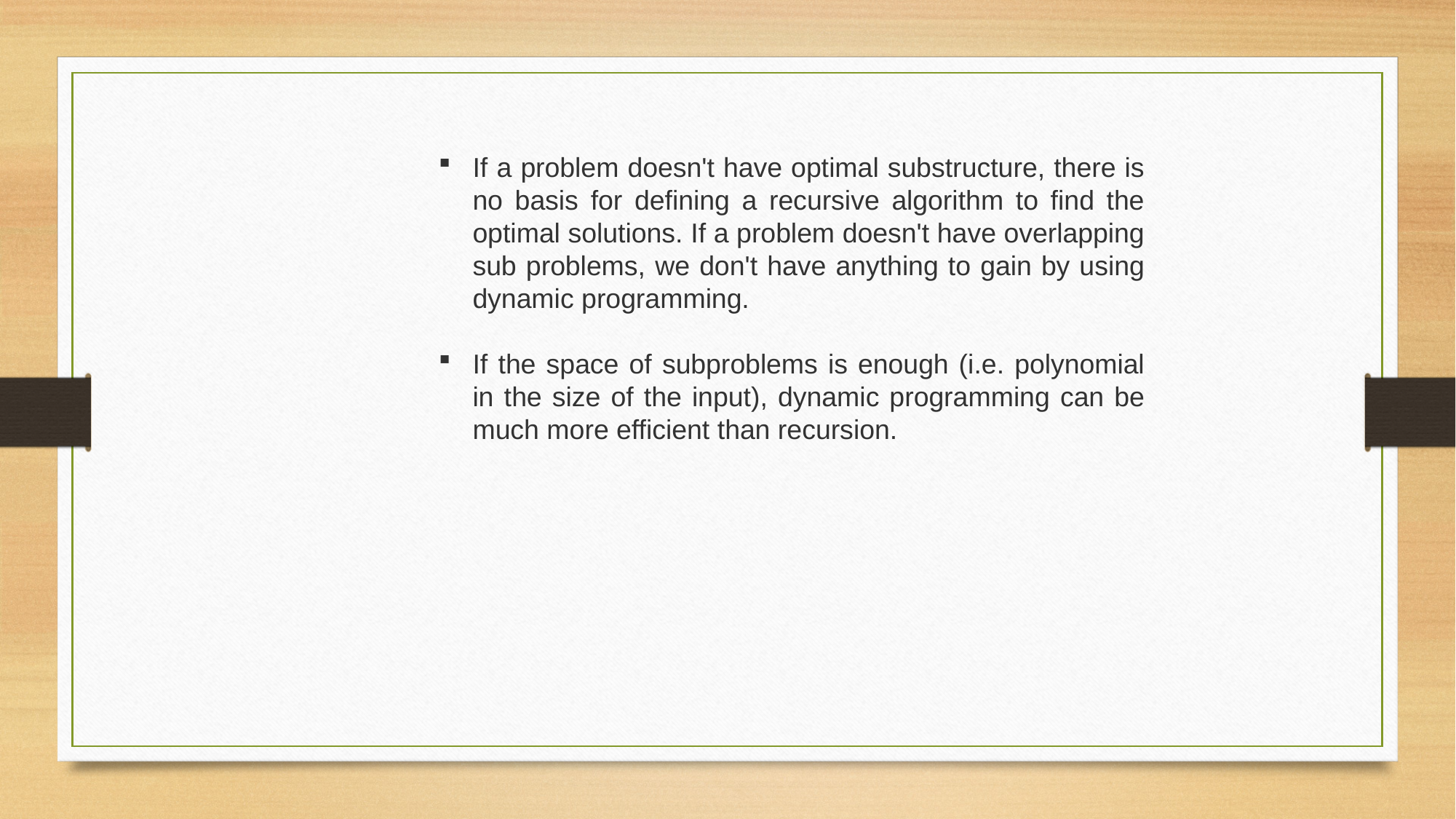

If a problem doesn't have optimal substructure, there is no basis for defining a recursive algorithm to find the optimal solutions. If a problem doesn't have overlapping sub problems, we don't have anything to gain by using dynamic programming.

If the space of subproblems is enough (i.e. polynomial in the size of the input), dynamic programming can be much more efficient than recursion.